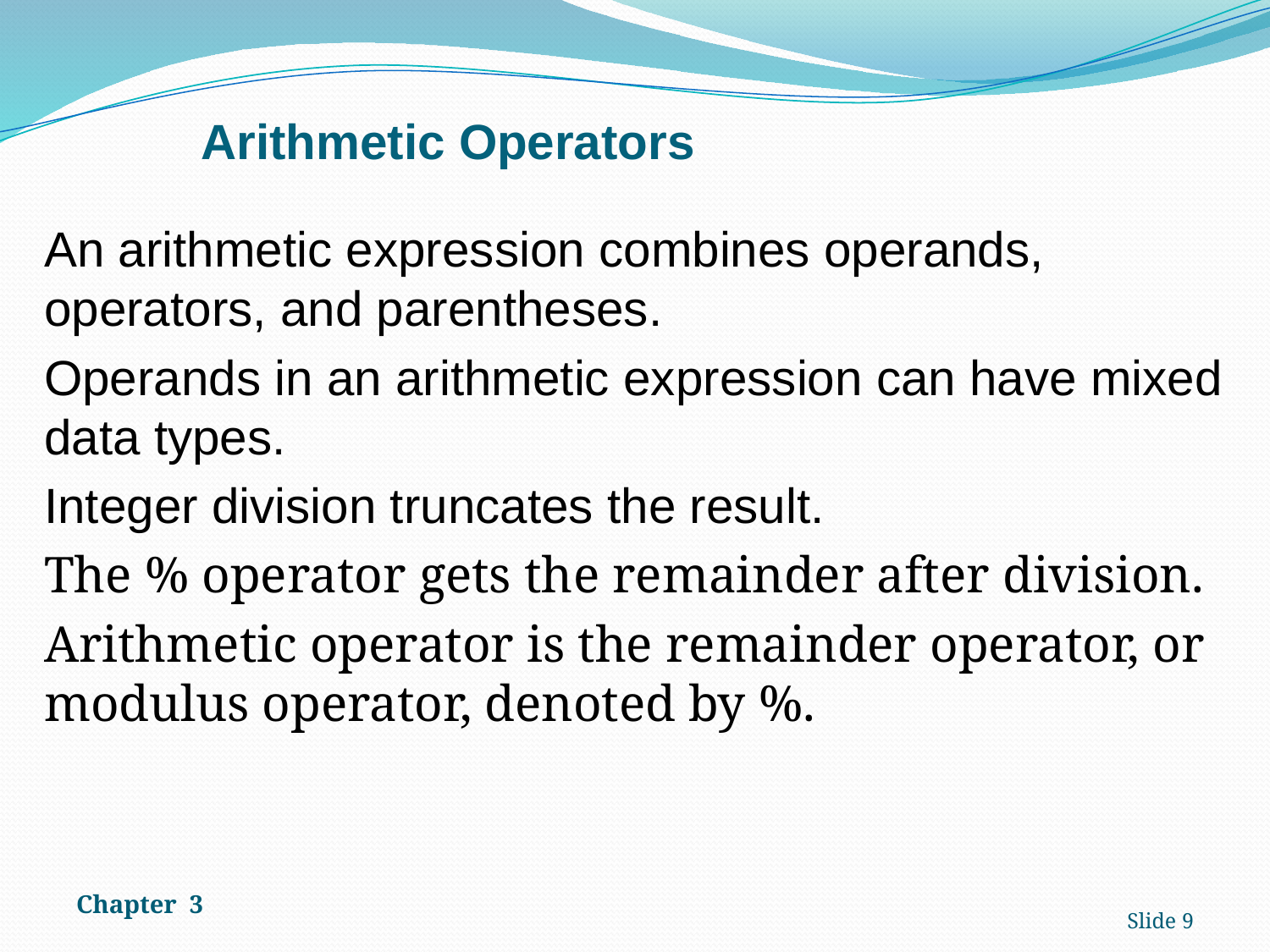

# Arithmetic Operators
An arithmetic expression combines operands, operators, and parentheses.
Operands in an arithmetic expression can have mixed data types.
Integer division truncates the result.
The % operator gets the remainder after division.
Arithmetic operator is the remainder operator, or modulus operator, denoted by %.

Chapter  3
Slide 9